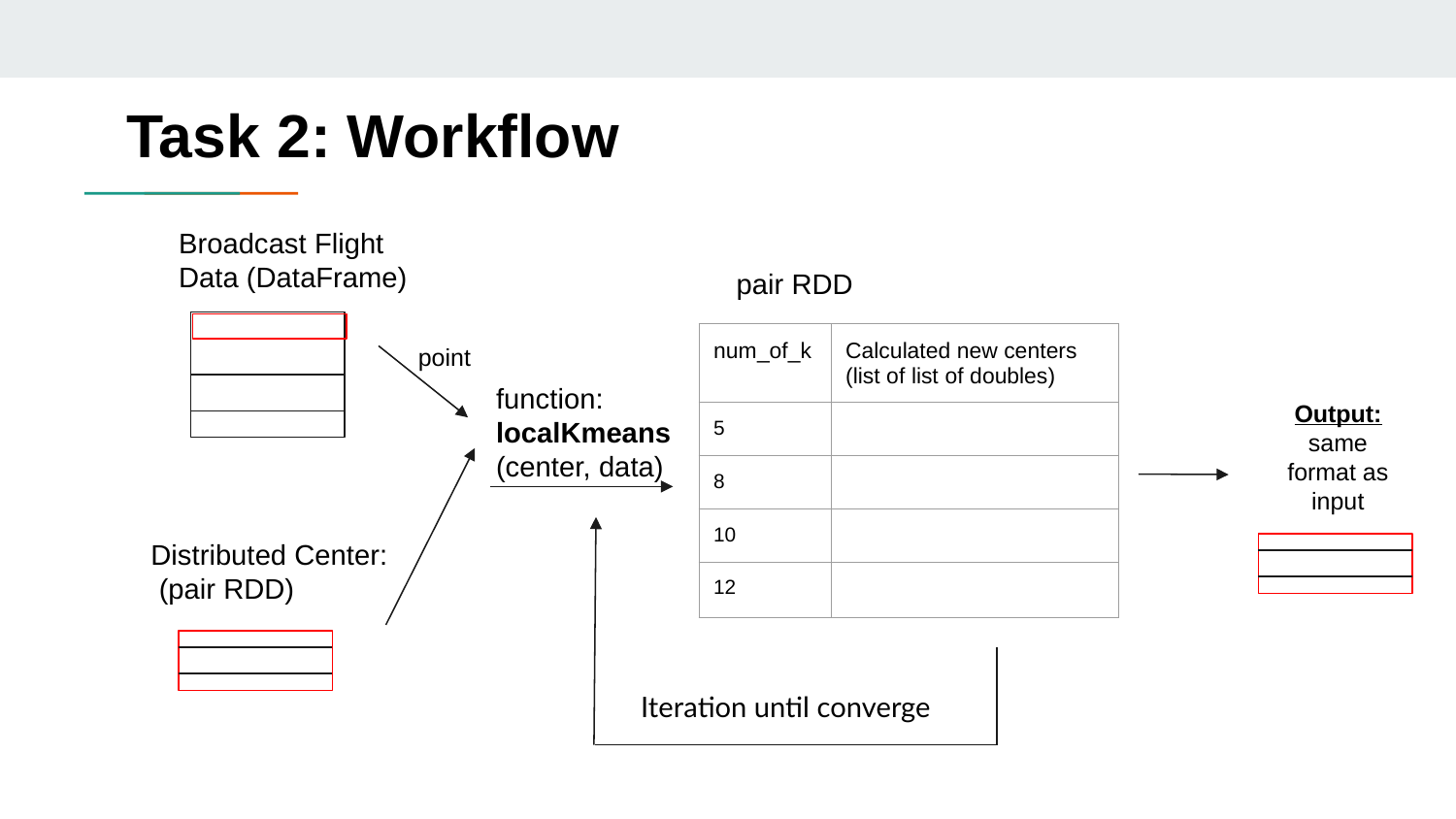

Task 2: Workflow
Broadcast Flight Data (DataFrame)
pair RDD

| num\_of\_k | Calculated new centers (list of list of doubles) |
| --- | --- |
| 5 |  |
| 8 |  |
| 10 |  |
| 12 |  |
point
function: localKmeans (center, data)
Output: same format as input
Distributed Center:
 (pair RDD)

Iteration until converge